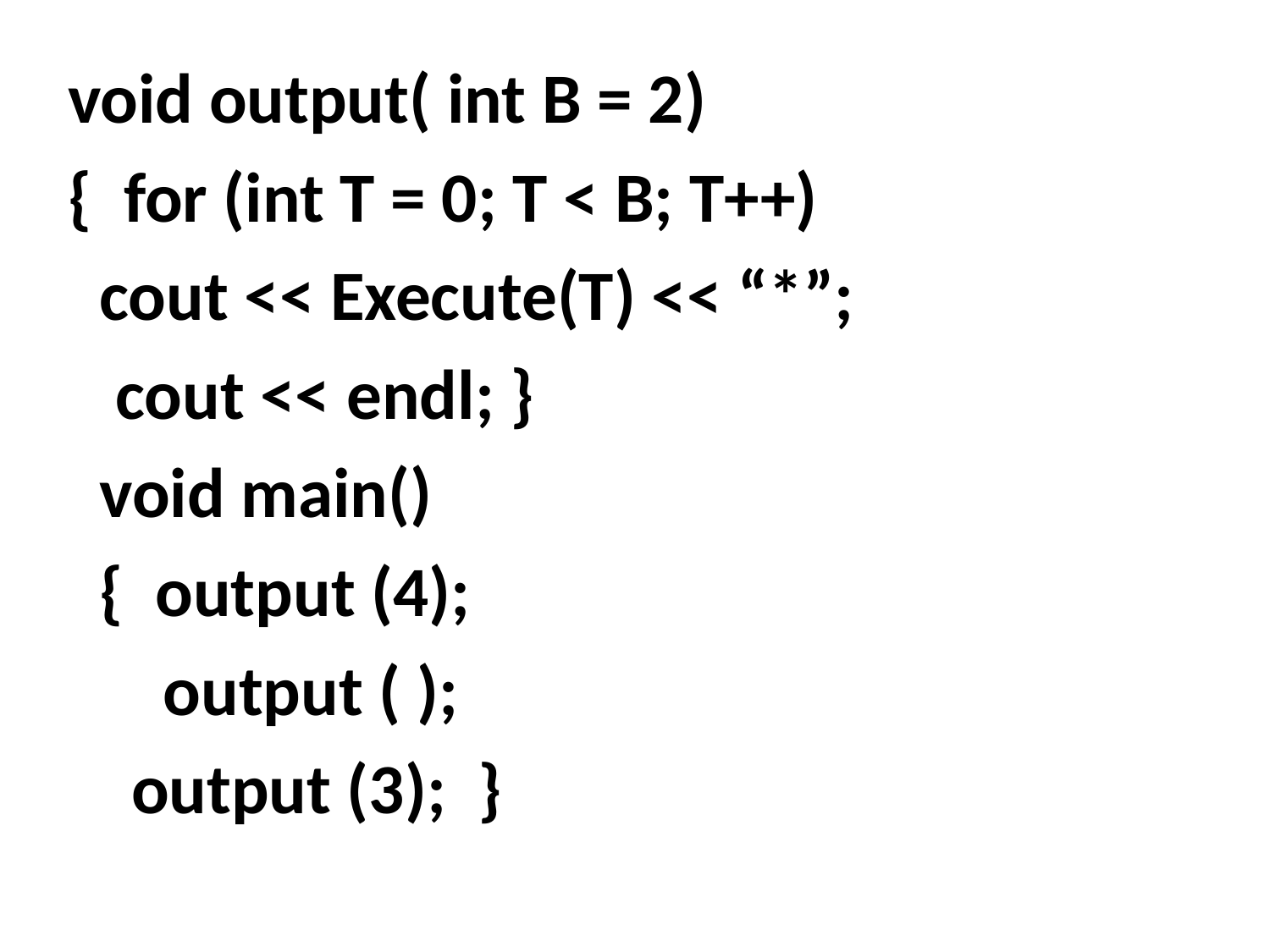

void output( int B = 2)
{  for (int T = 0; T < B; T++)
  cout << Execute(T) << “*”;
   cout << endl; }
  void main()
  {  output (4);
      output ( );
    output (3);  }